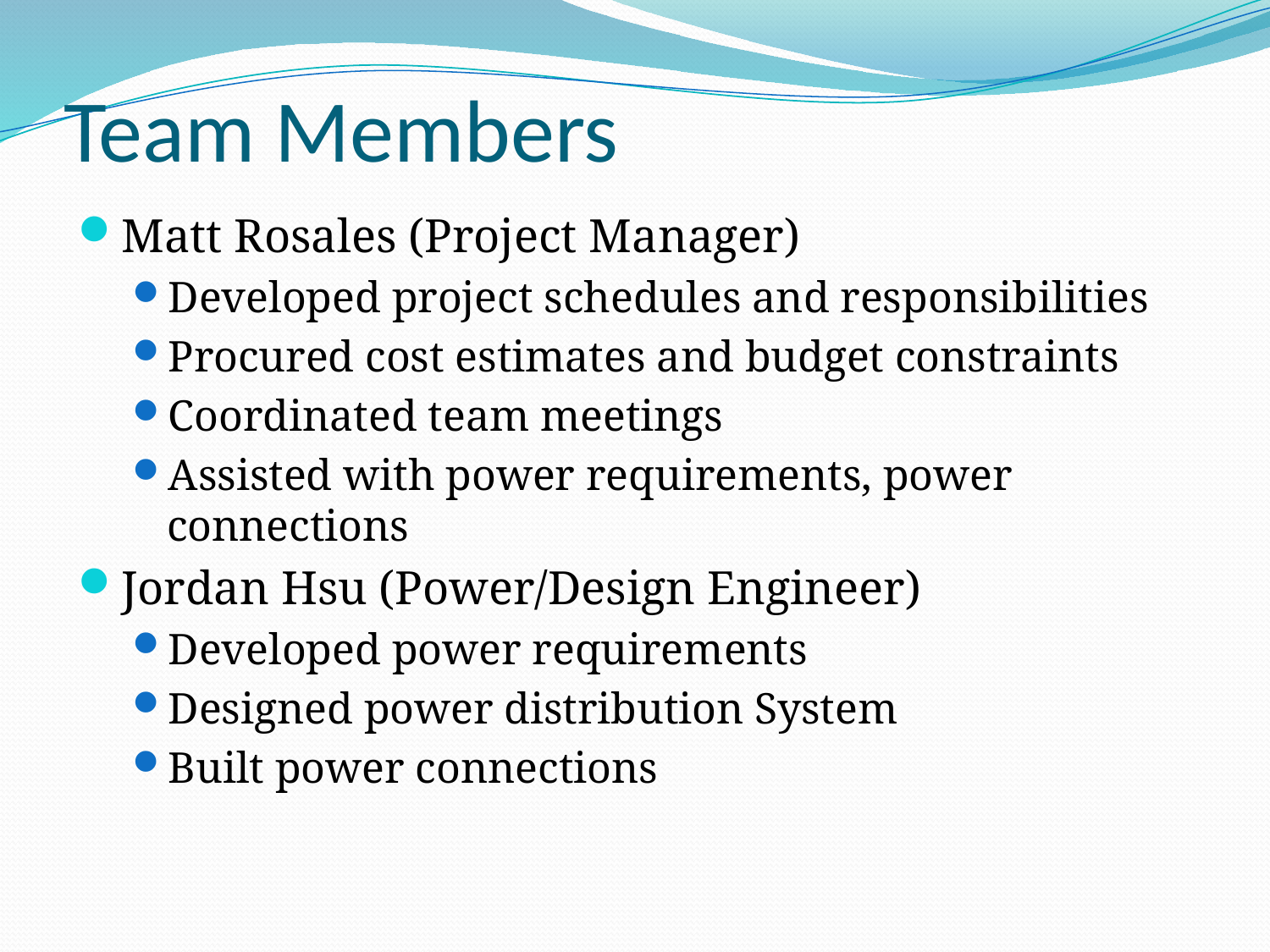

# Team Members
Matt Rosales (Project Manager)
Developed project schedules and responsibilities
Procured cost estimates and budget constraints
Coordinated team meetings
Assisted with power requirements, power connections
Jordan Hsu (Power/Design Engineer)
Developed power requirements
Designed power distribution System
Built power connections